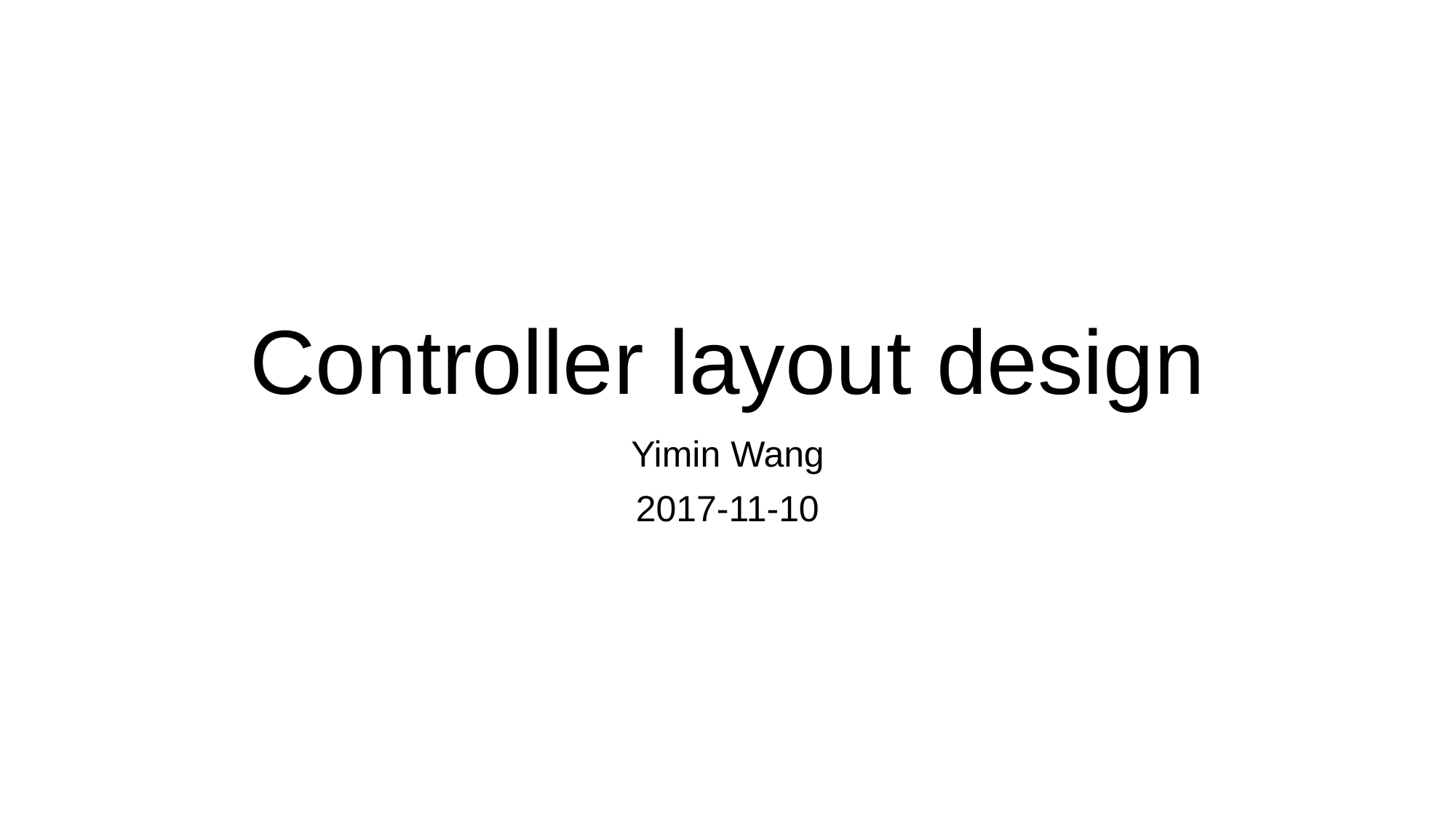

# Controller layout design
Yimin Wang
2017-11-10